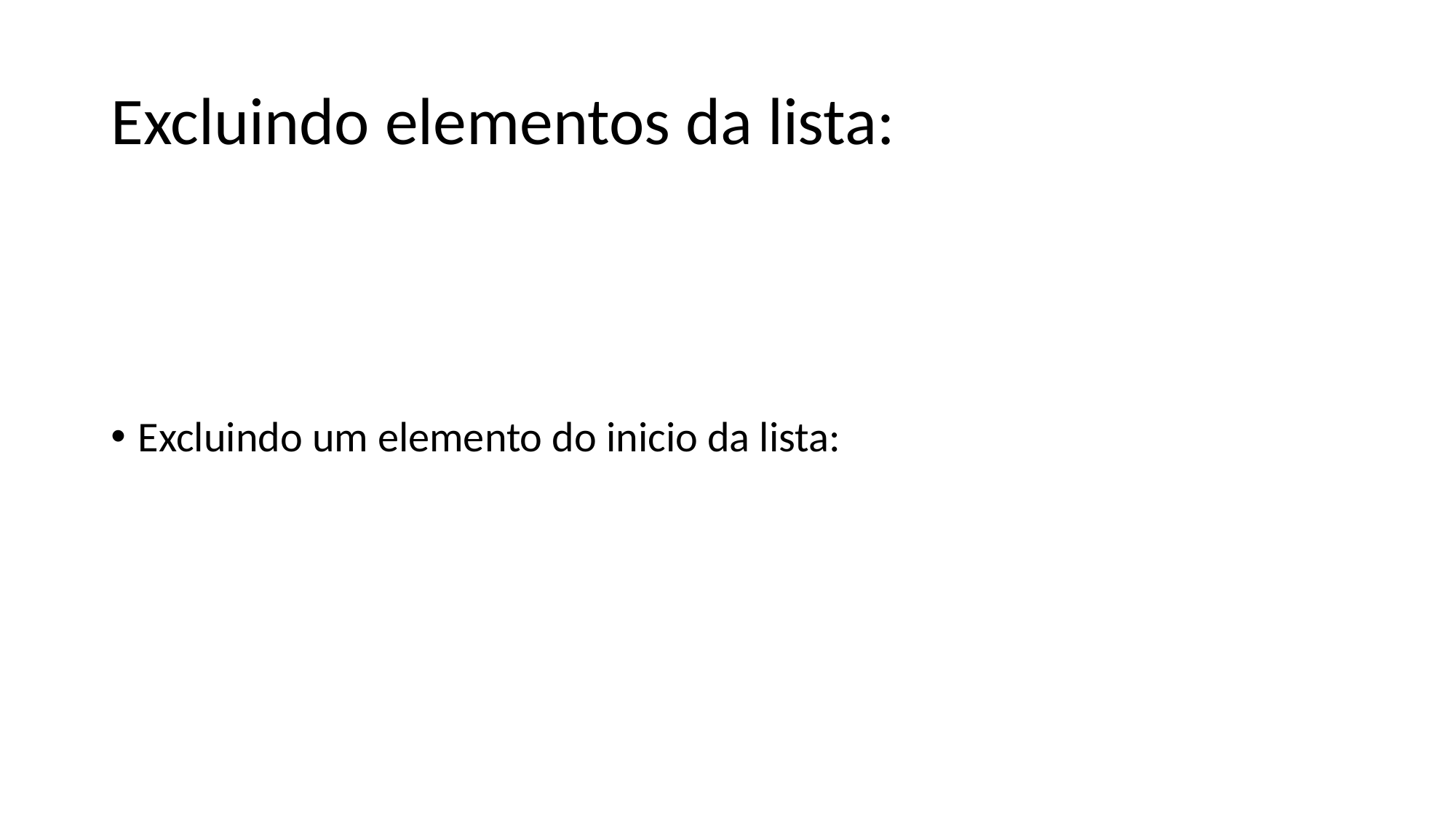

# Excluindo elementos da lista:
Excluindo um elemento do inicio da lista: